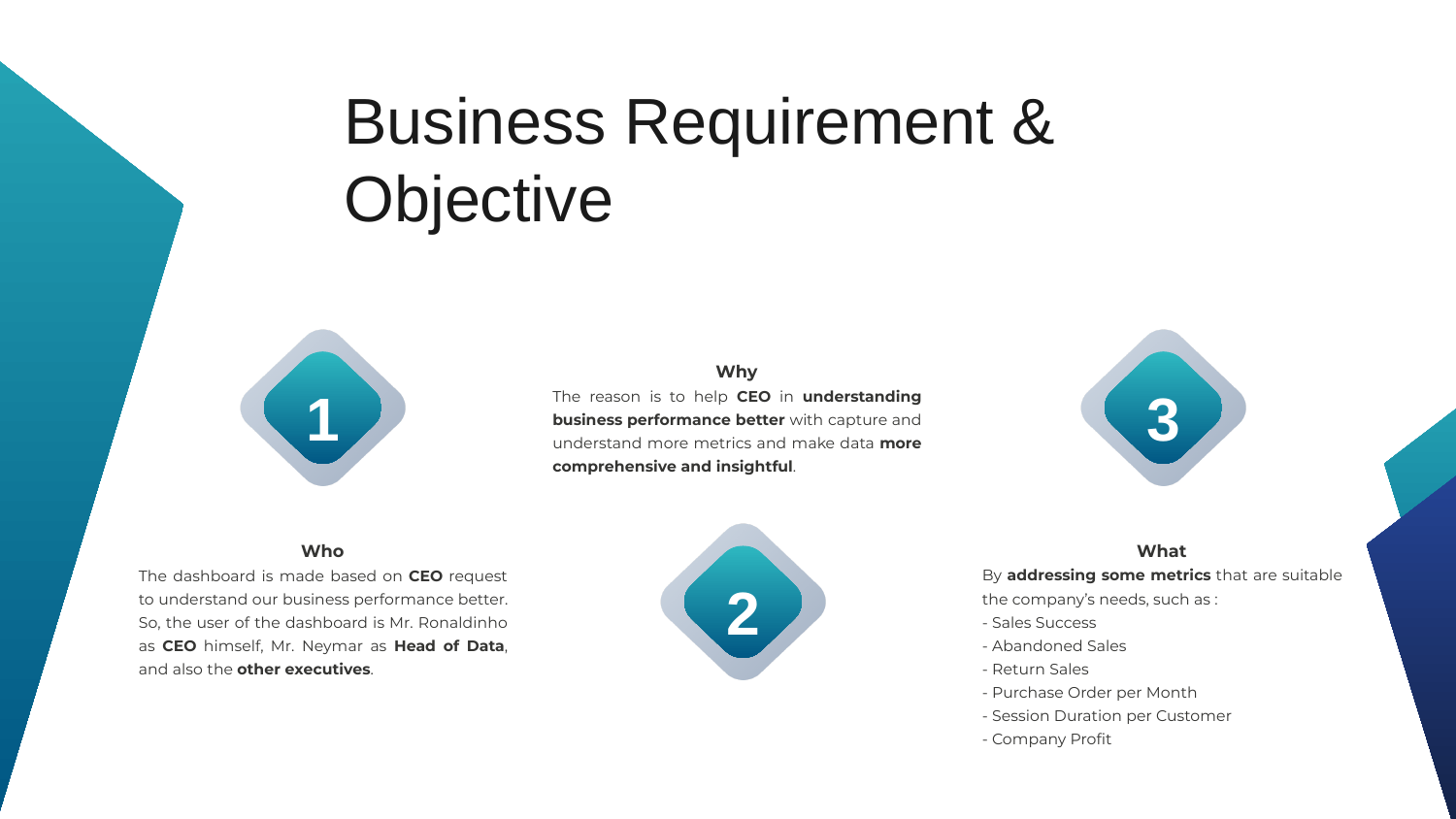

Business Requirement & Objective

1

3

Why
The reason is to help CEO in understanding business performance better with capture and understand more metrics and make data more comprehensive and insightful.

Who
What

2
The dashboard is made based on CEO request to understand our business performance better. So, the user of the dashboard is Mr. Ronaldinho as CEO himself, Mr. Neymar as Head of Data, and also the other executives.
By addressing some metrics that are suitable the company’s needs, such as :
- Sales Success
- Abandoned Sales
- Return Sales
- Purchase Order per Month
- Session Duration per Customer
- Company Profit